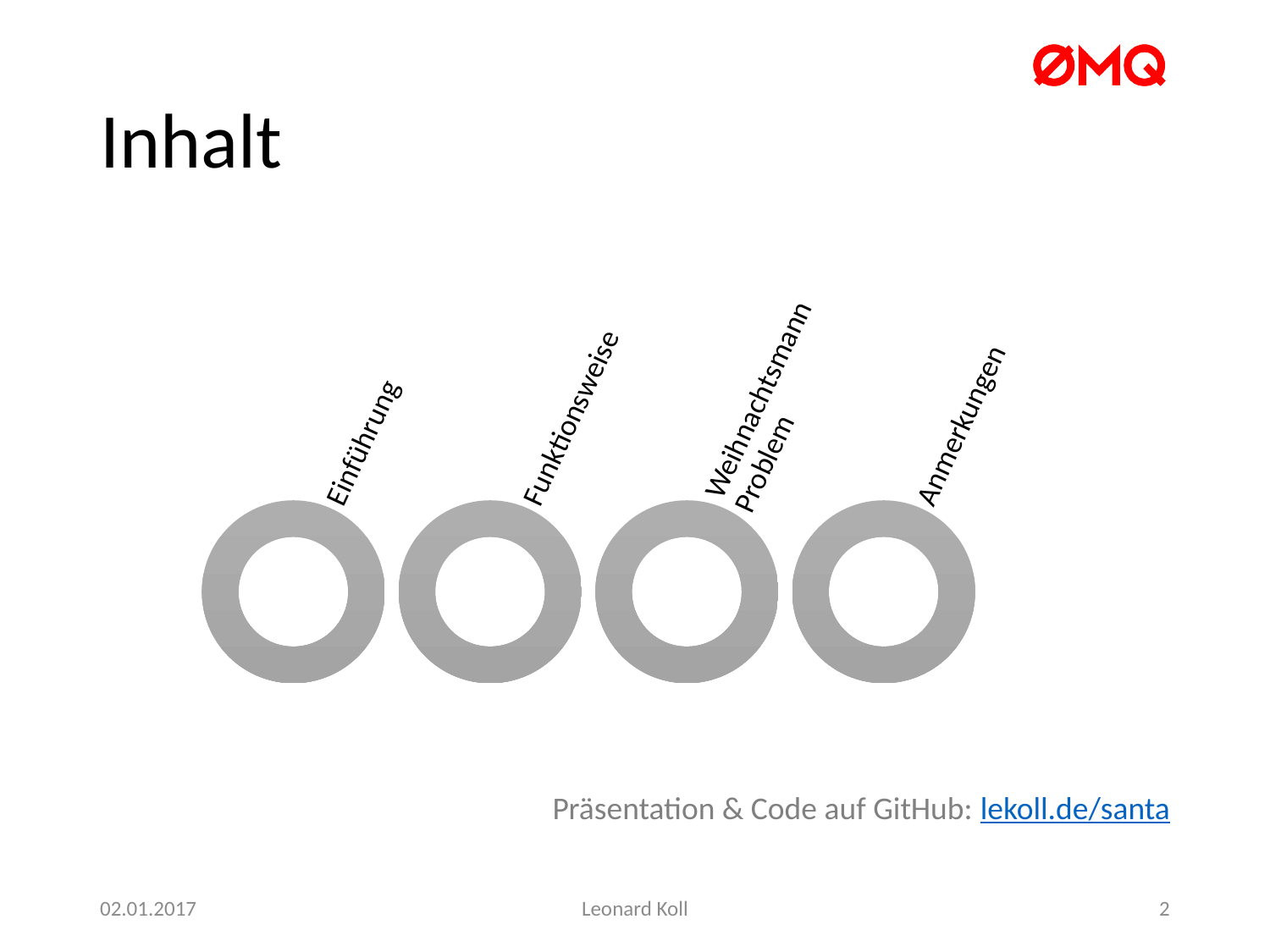

# Inhalt
Einführung
Funktionsweise
Weihnachtsmann Problem
Anmerkungen
Präsentation & Code auf GitHub: lekoll.de/santa
02.01.2017
Leonard Koll
2